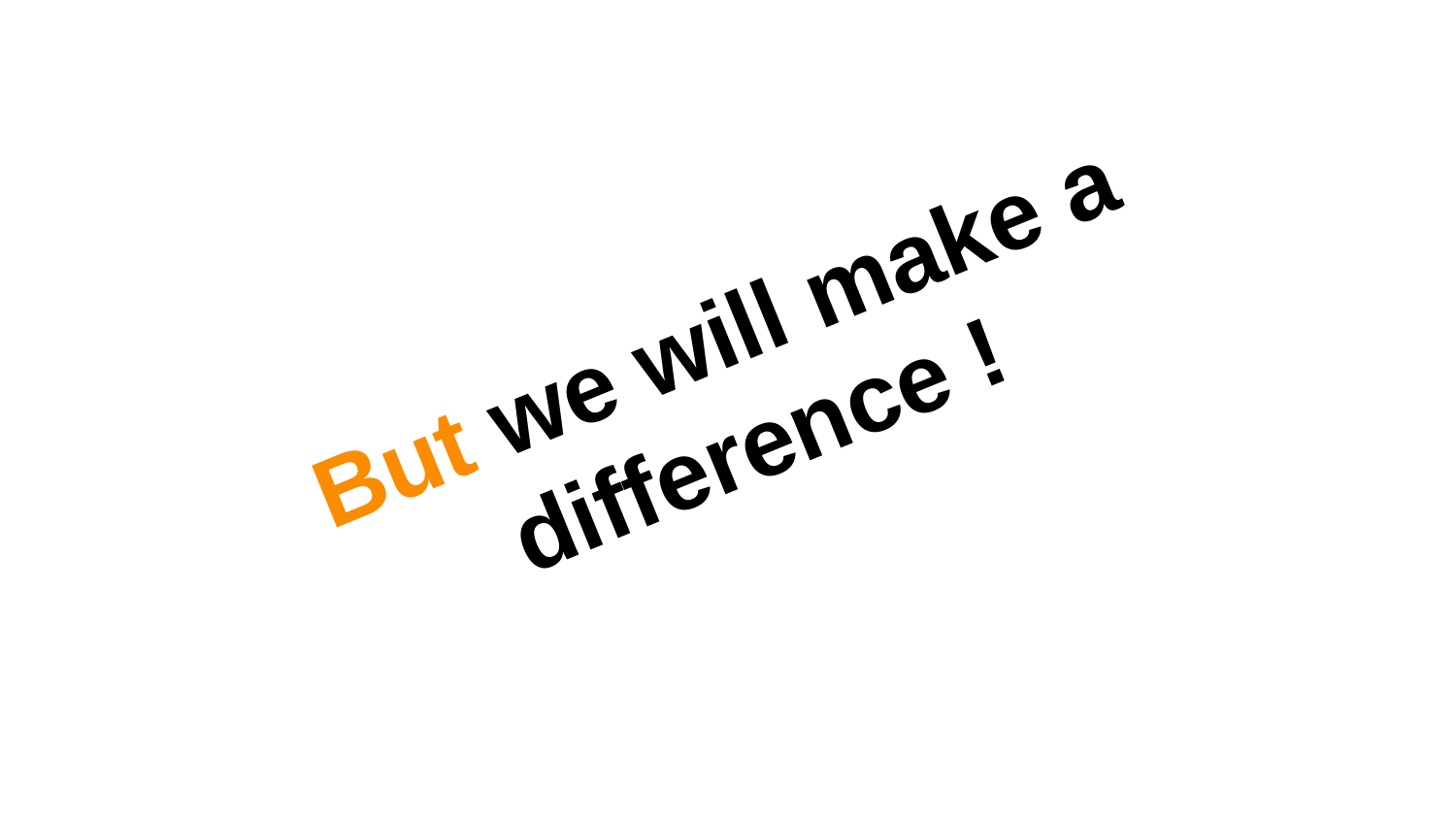

# But we will make a difference !